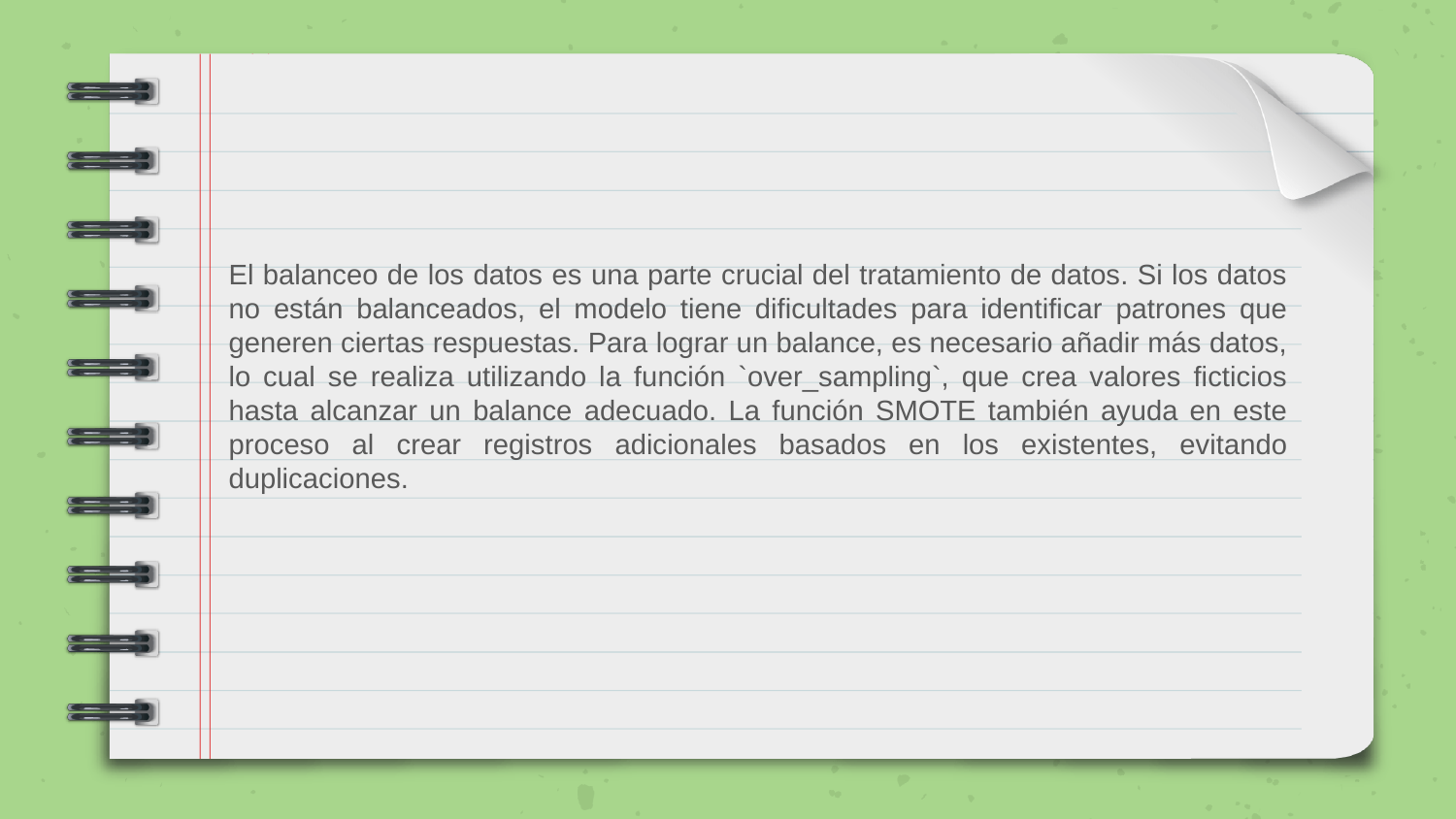

El balanceo de los datos es una parte crucial del tratamiento de datos. Si los datos no están balanceados, el modelo tiene dificultades para identificar patrones que generen ciertas respuestas. Para lograr un balance, es necesario añadir más datos, lo cual se realiza utilizando la función `over_sampling`, que crea valores ficticios hasta alcanzar un balance adecuado. La función SMOTE también ayuda en este proceso al crear registros adicionales basados en los existentes, evitando duplicaciones.